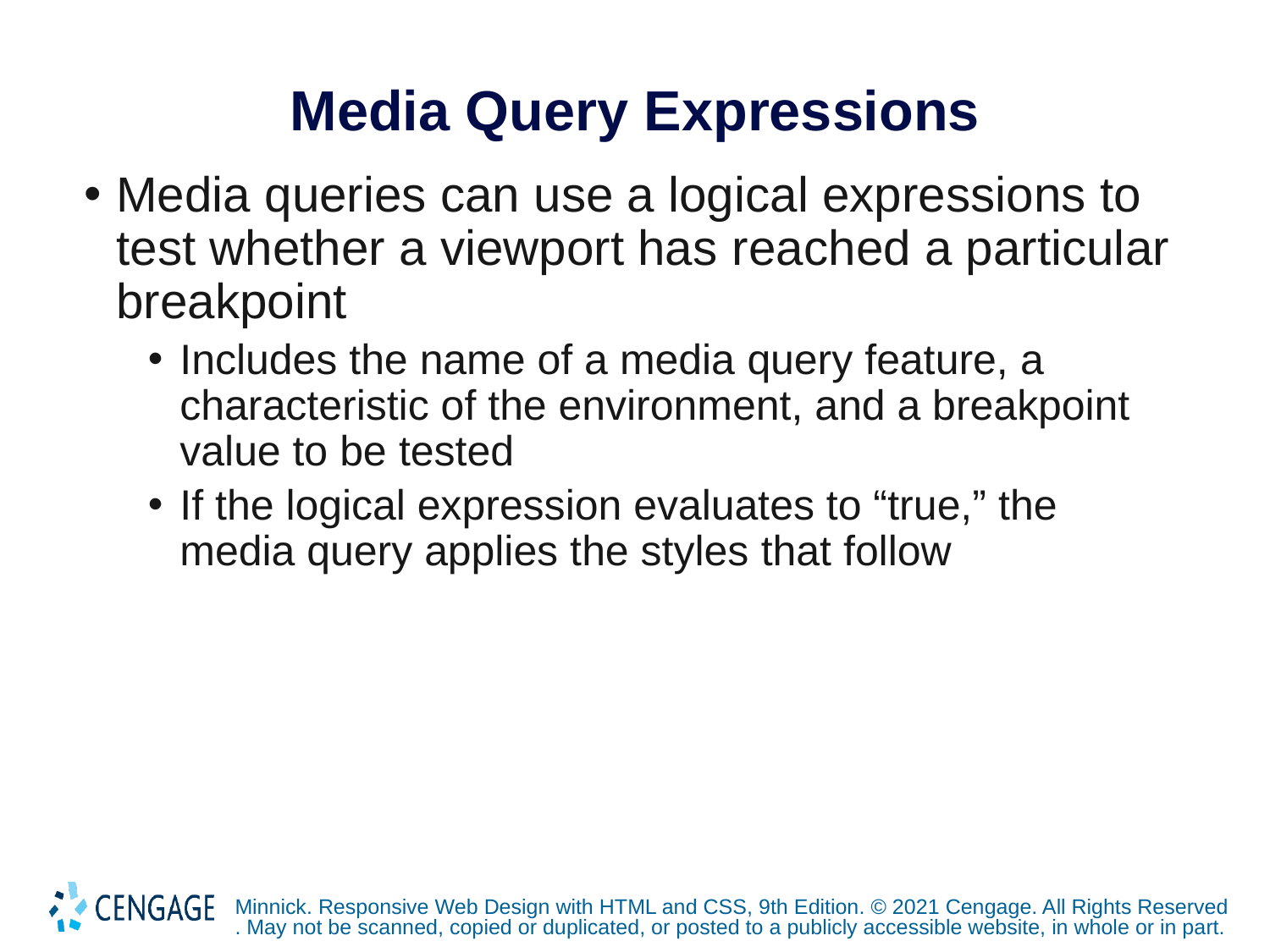

# Media Query Expressions
Media queries can use a logical expressions to test whether a viewport has reached a particular breakpoint
Includes the name of a media query feature, a characteristic of the environment, and a breakpoint value to be tested
If the logical expression evaluates to “true,” the media query applies the styles that follow
Minnick. Responsive Web Design with HTML and CSS, 9th Edition. © 2021 Cengage. All Rights Reserved. May not be scanned, copied or duplicated, or posted to a publicly accessible website, in whole or in part.